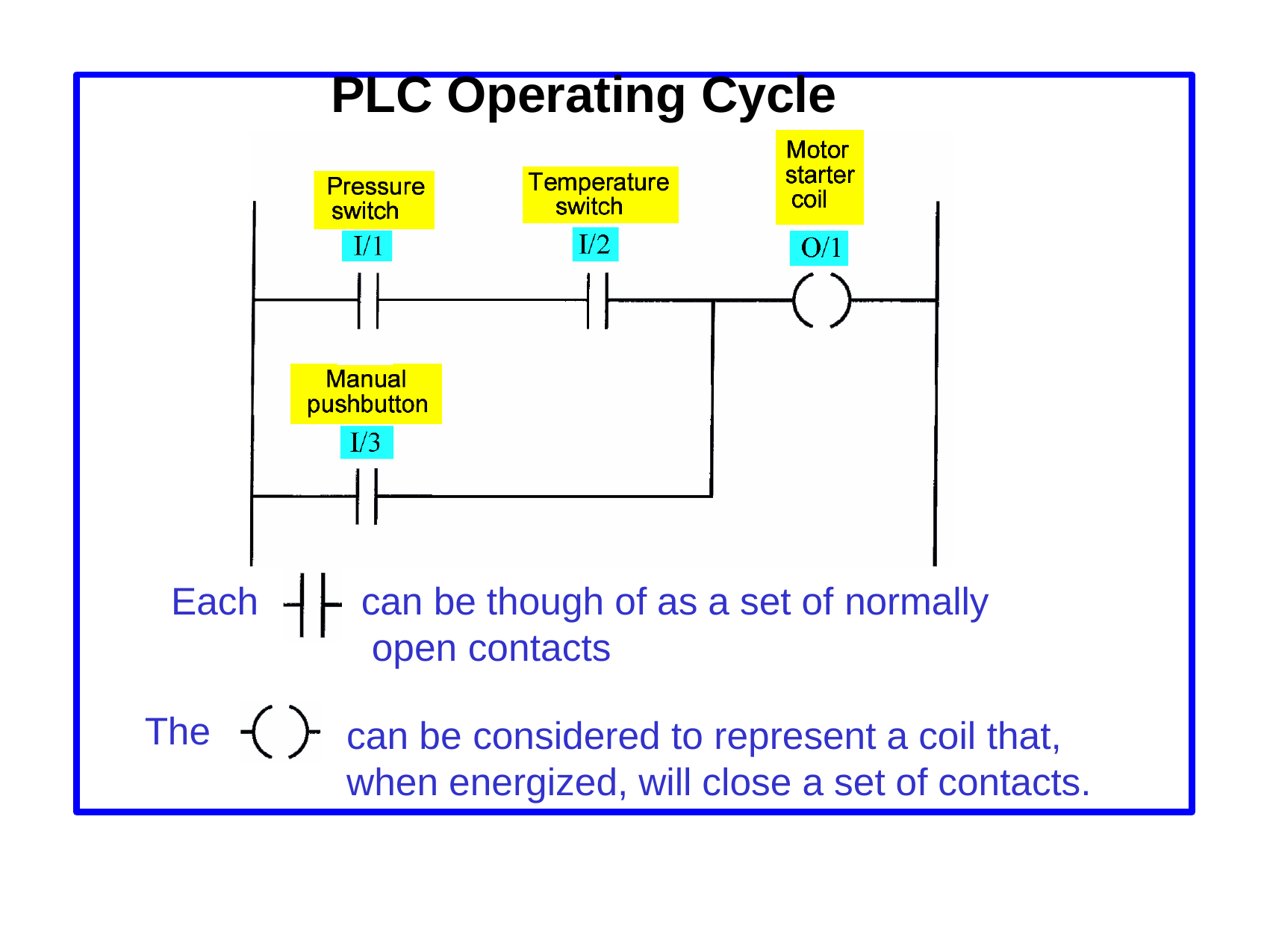

# PLC Operating Cycle

Each
can be though of as a set of normally  open contacts

The
can be considered to represent a coil that,  when energized, will close a set of contacts.